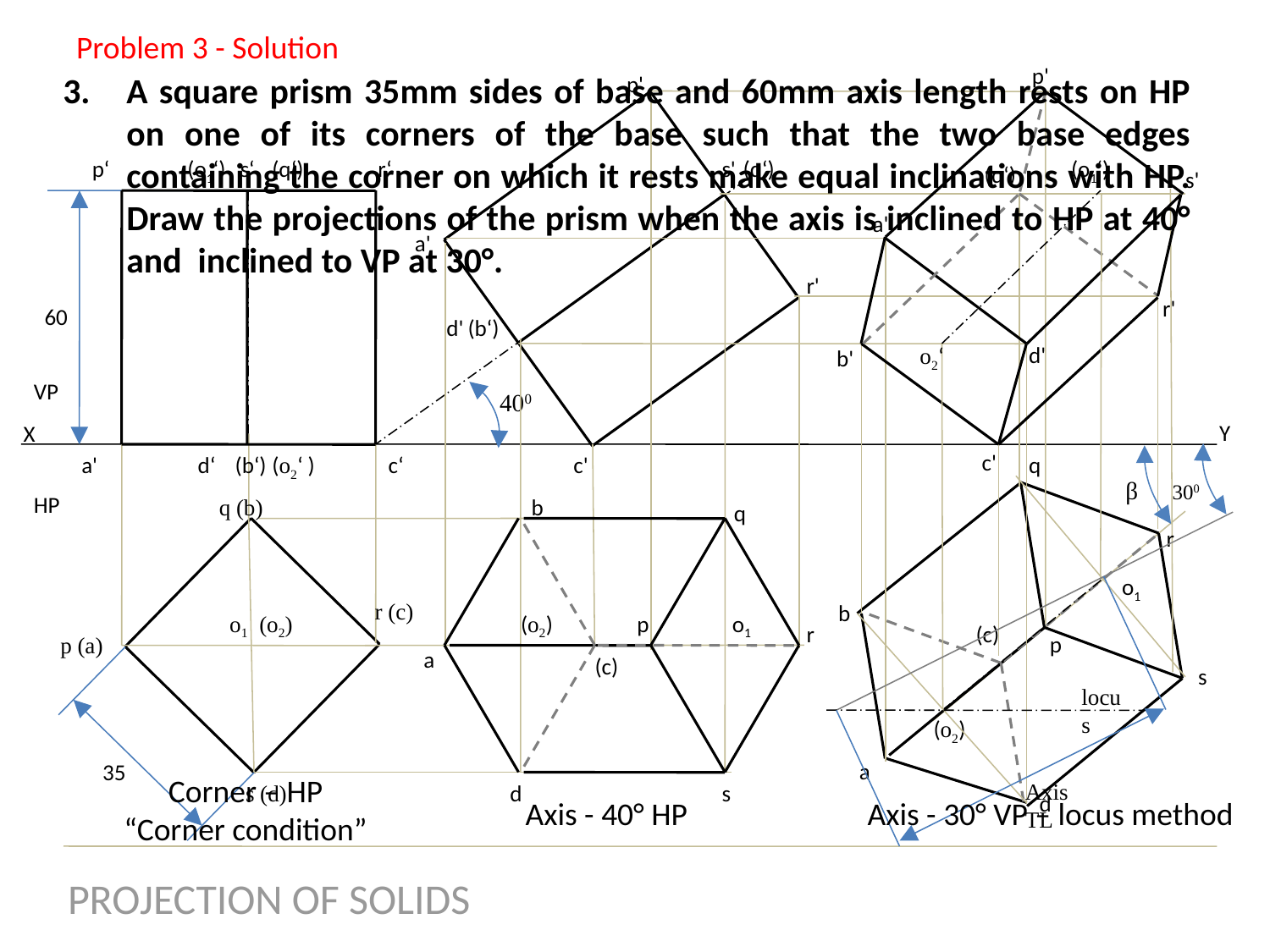

Problem 3 - Solution
p'
A square prism 35mm sides of base and 60mm axis length rests on HP on one of its corners of the base such that the two base edges containing the corner on which it rests make equal inclinations with HP. Draw the projections of the prism when the axis is inclined to HP at 40° and  inclined to VP at 30°.
p'
s'
(q‘)
(o1‘)
p‘
(o1‘)
s‘
(q‘)
r‘
(q‘)
s'
a'
a'
r'
r'
60
d'
(b‘)
d'
o2‘
b'
VP

HP

400

Y
X
c'
q
a'
d‘
(o2‘ )
c‘
c'
(b‘)
β
300
b
q (b)

q
r
o1
 r (c)

b
(o2)
p
o1
o1  (o2)

(c)
r
p
p (a)

a
(c)
s
locus

(o2)
a
35
Corner – HP
“Corner condition”
Axis TL

s (d)

d
s
d
Axis - 40° HP
Axis - 30° VP – locus method
PROJECTION OF SOLIDS